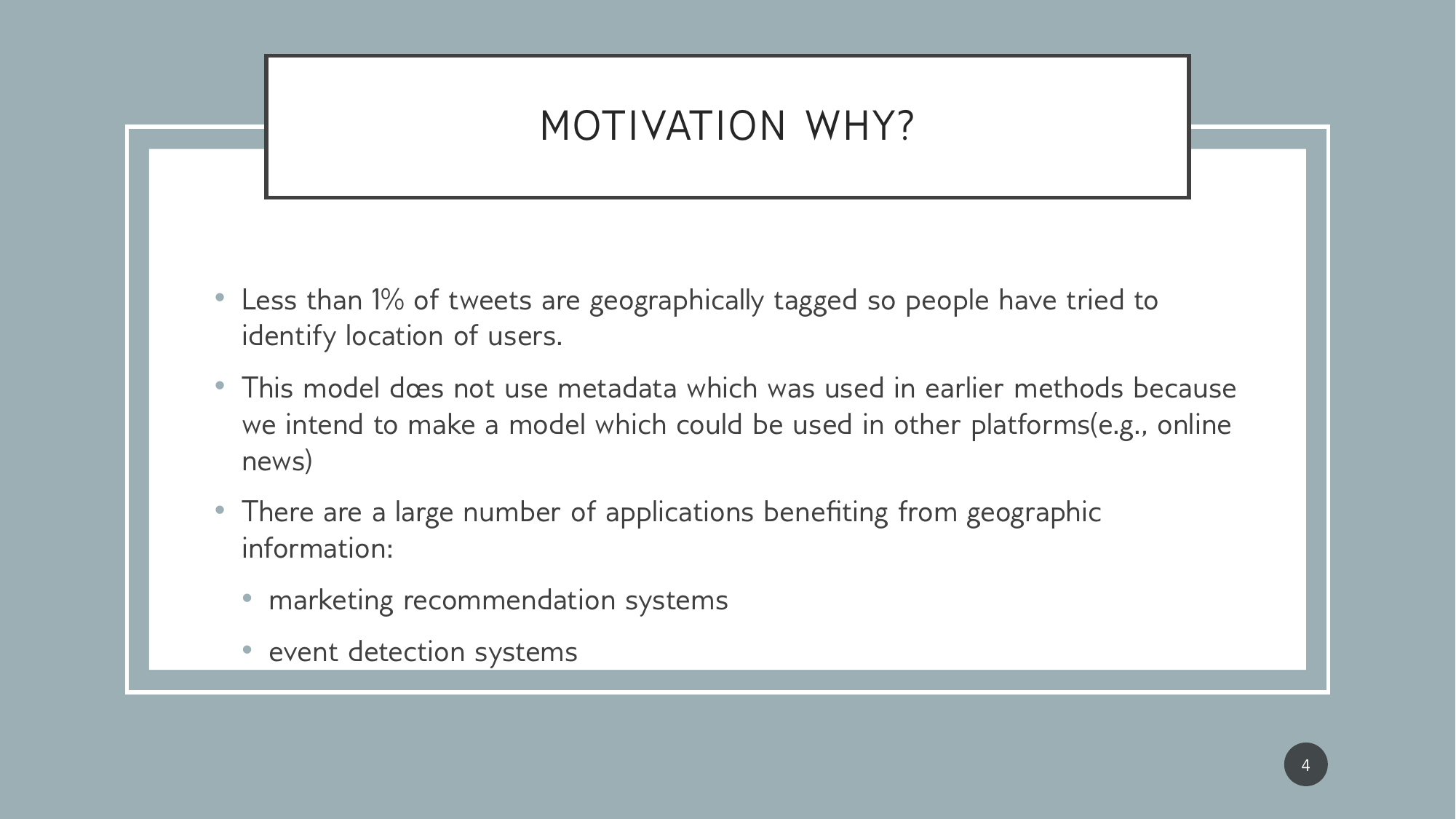

# Motivation why?

Less than 1% of tweets are geographically tagged so people have tried to identify location of users.
This model does not use metadata which was used in earlier methods because we intend to make a model which could be used in other platforms(e.g., online news)
There are a large number of applications benefiting from geographic information:
marketing recommendation systems
event detection systems
4
IIT Guwahati